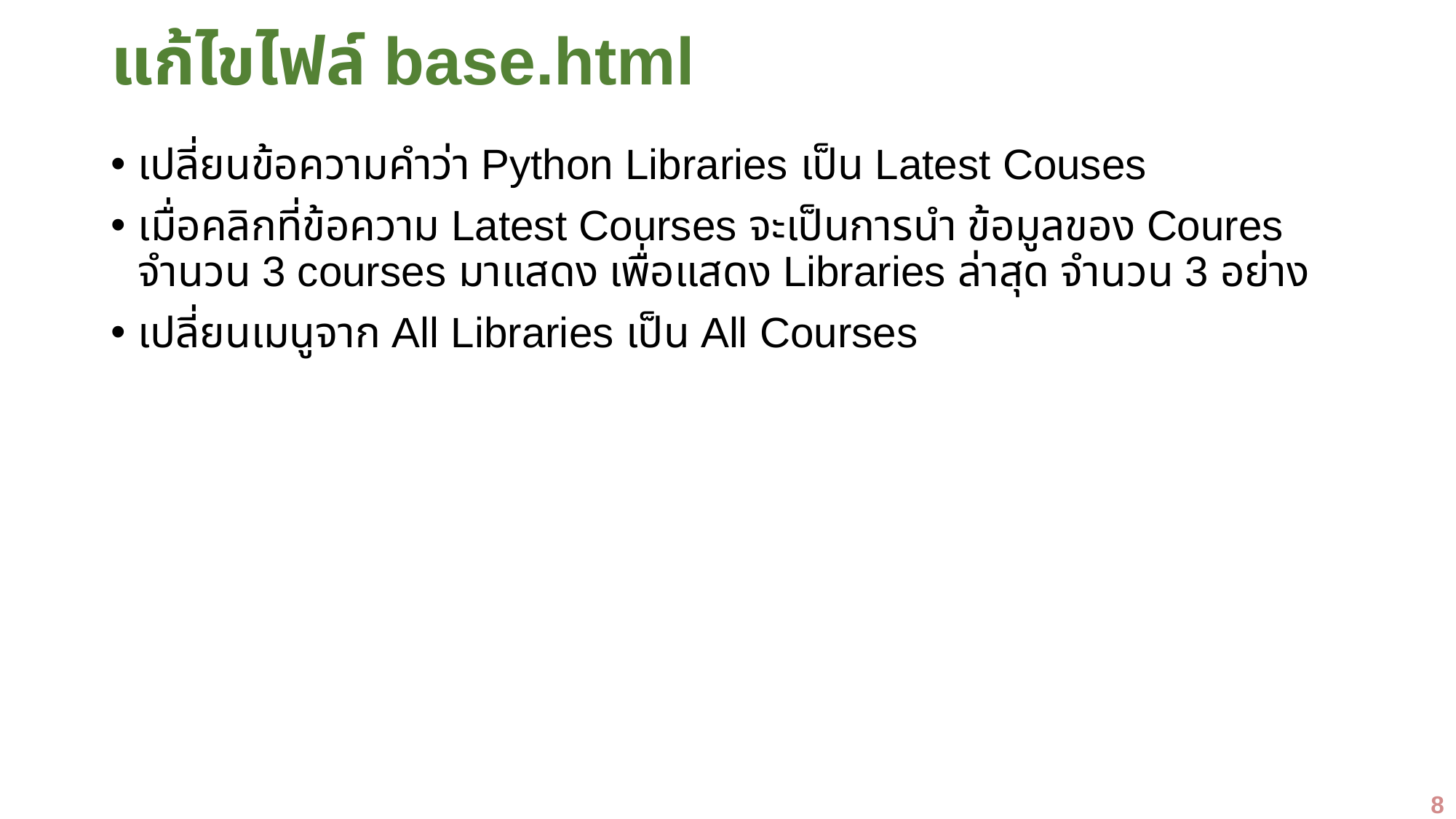

# แก้ไขไฟล์ base.html
เปลี่ยนข้อความคำว่า Python Libraries เป็น Latest Couses
เมื่อคลิกที่ข้อความ Latest Courses จะเป็นการนำ ข้อมูลของ Coures จำนวน 3 courses มาแสดง เพื่อแสดง Libraries ล่าสุด จำนวน 3 อย่าง
เปลี่ยนเมนูจาก All Libraries เป็น All Courses

8